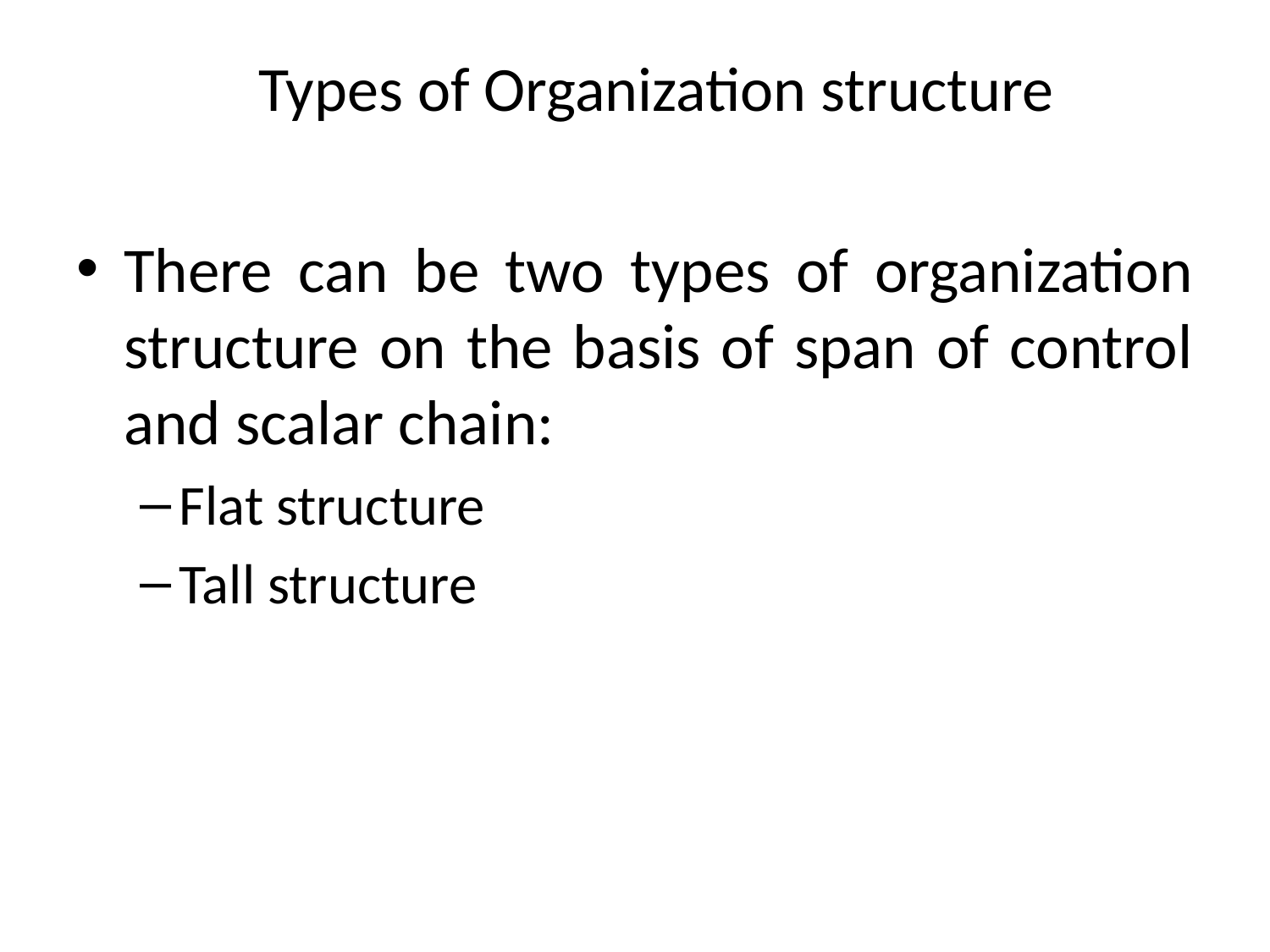

# Types of Organization structure
There can be two types of organization structure on the basis of span of control and scalar chain:
Flat structure
Tall structure